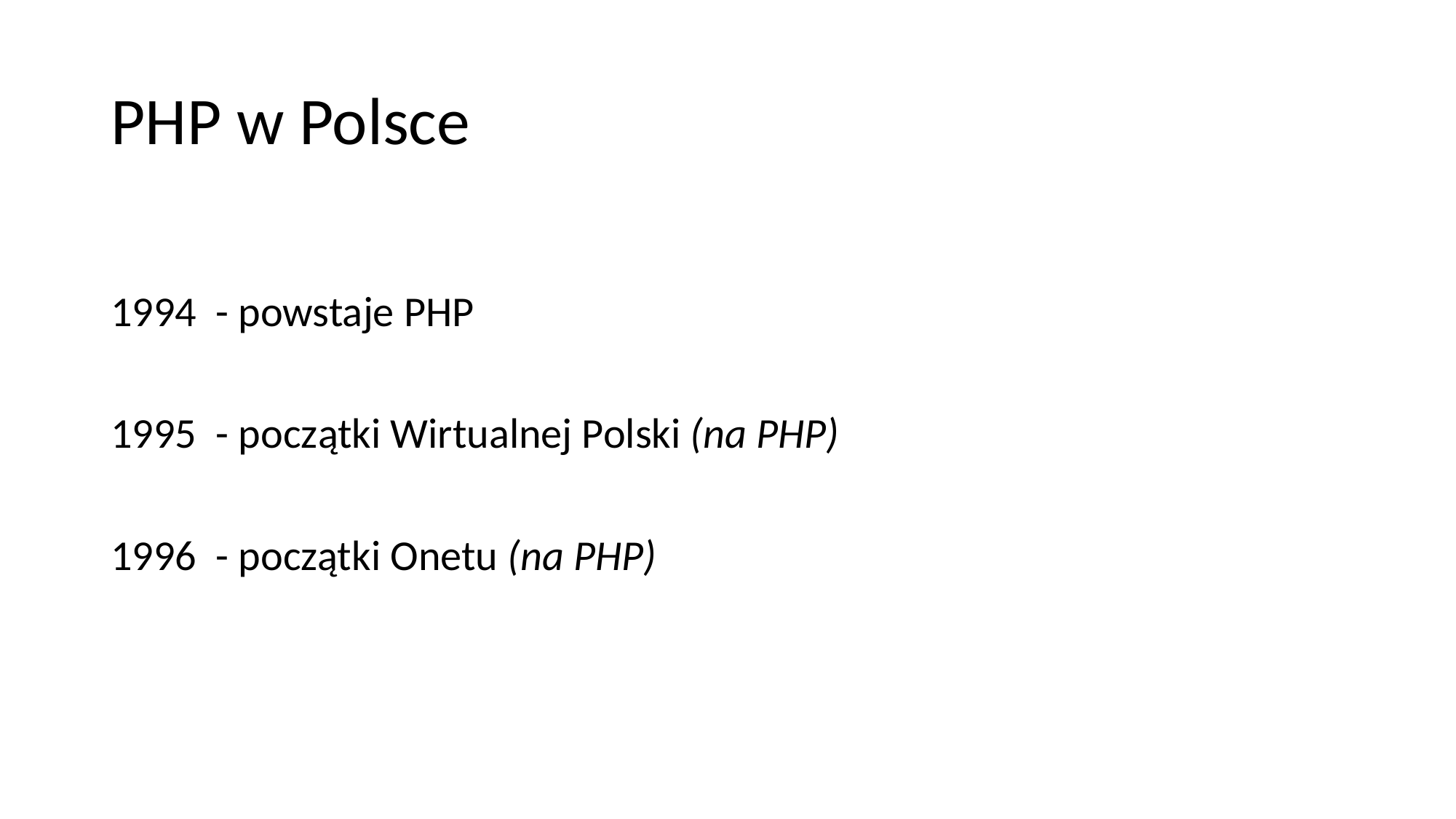

# PHP w Polsce

1994  - powstaje PHP

1995  - początki Wirtualnej Polski (na PHP)

1996  - początki Onetu (na PHP)